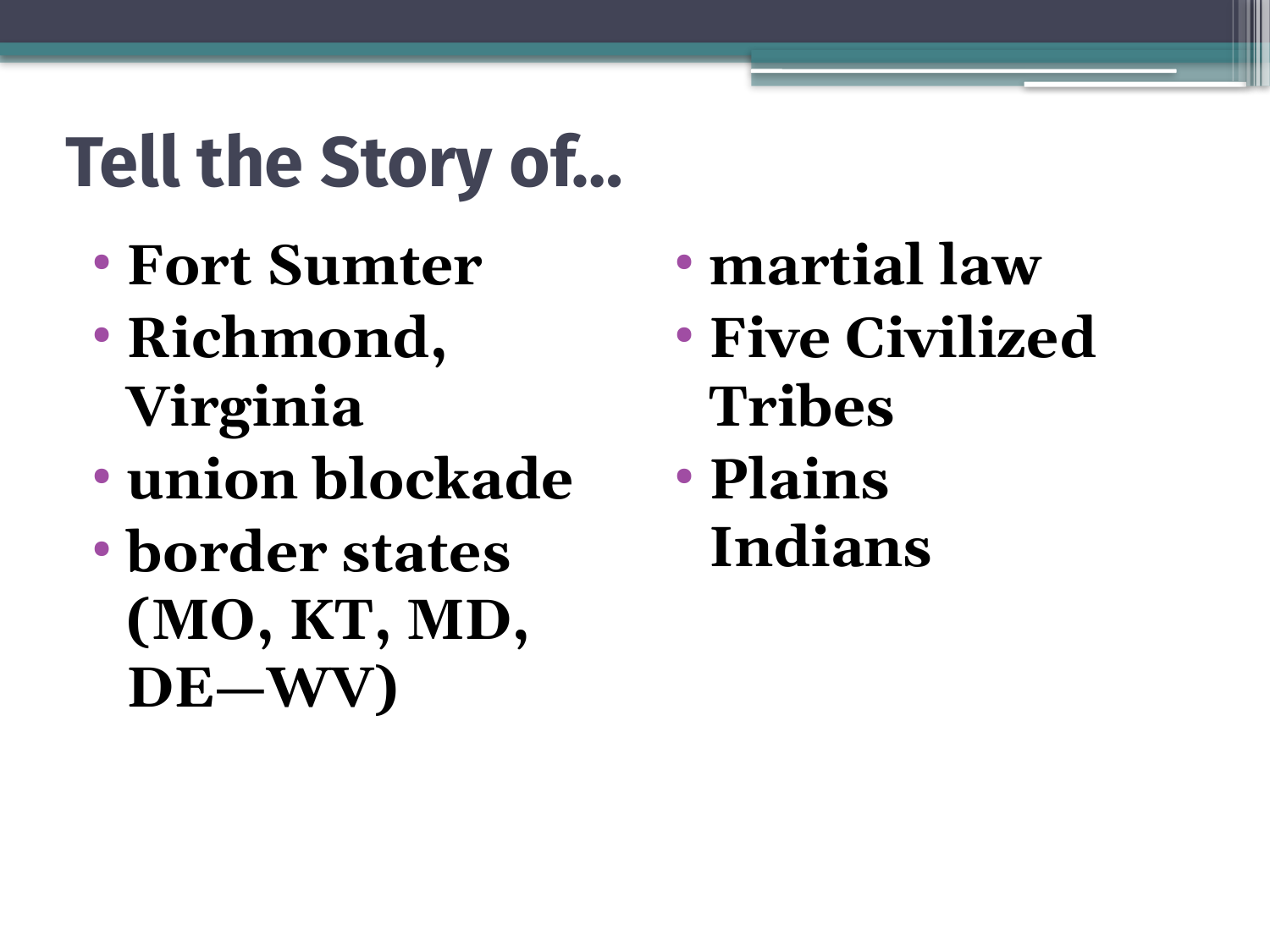

# Tell the Story of…
Fort Sumter
Richmond, Virginia
union blockade
border states (MO, KT, MD, DE—WV)

martial law
Five Civilized Tribes
Plains Indians